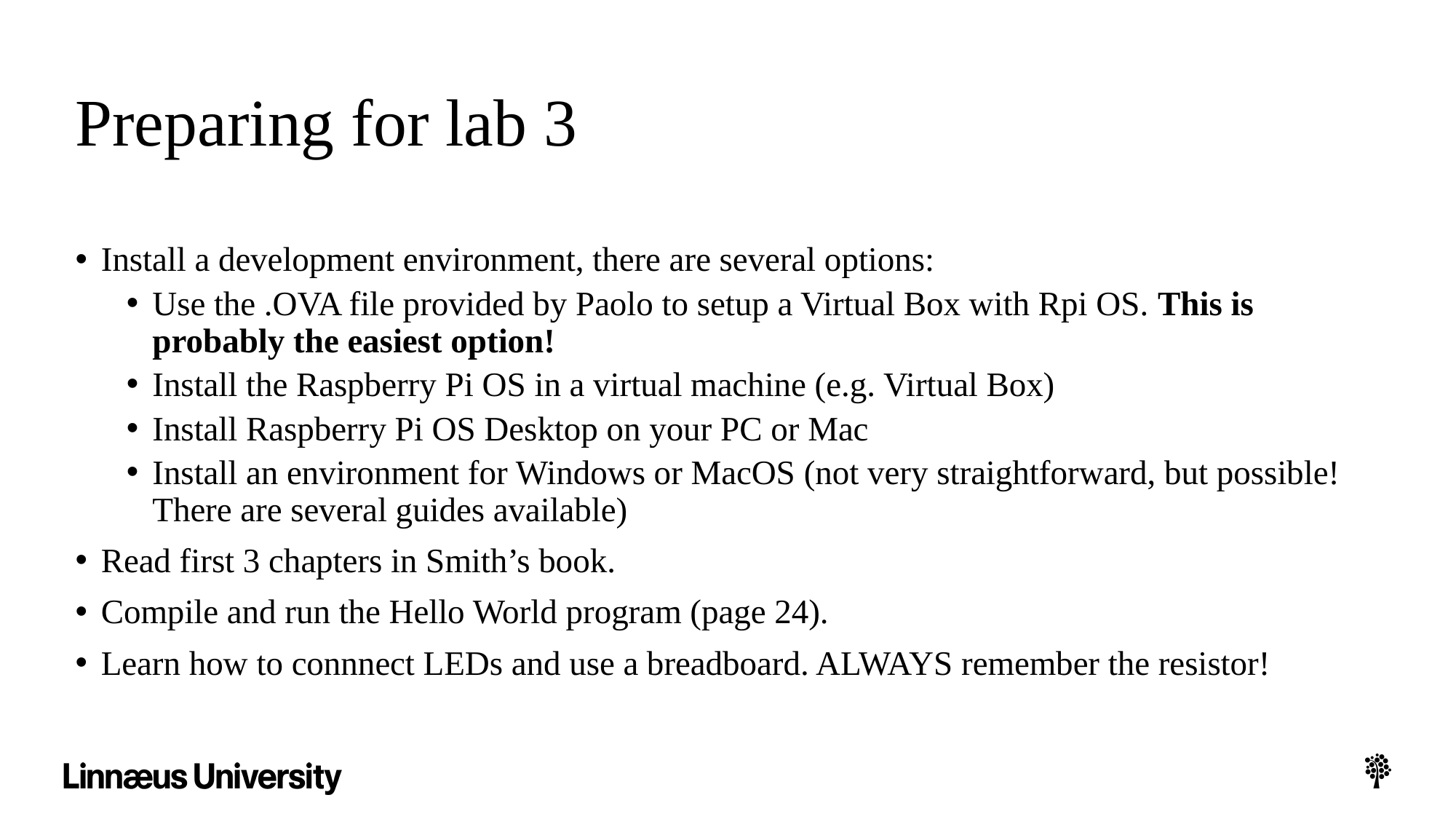

# Preparing for lab 3
Install a development environment, there are several options:
Use the .OVA file provided by Paolo to setup a Virtual Box with Rpi OS. This is probably the easiest option!
Install the Raspberry Pi OS in a virtual machine (e.g. Virtual Box)
Install Raspberry Pi OS Desktop on your PC or Mac
Install an environment for Windows or MacOS (not very straightforward, but possible! There are several guides available)
Read first 3 chapters in Smith’s book.
Compile and run the Hello World program (page 24).
Learn how to connnect LEDs and use a breadboard. ALWAYS remember the resistor!